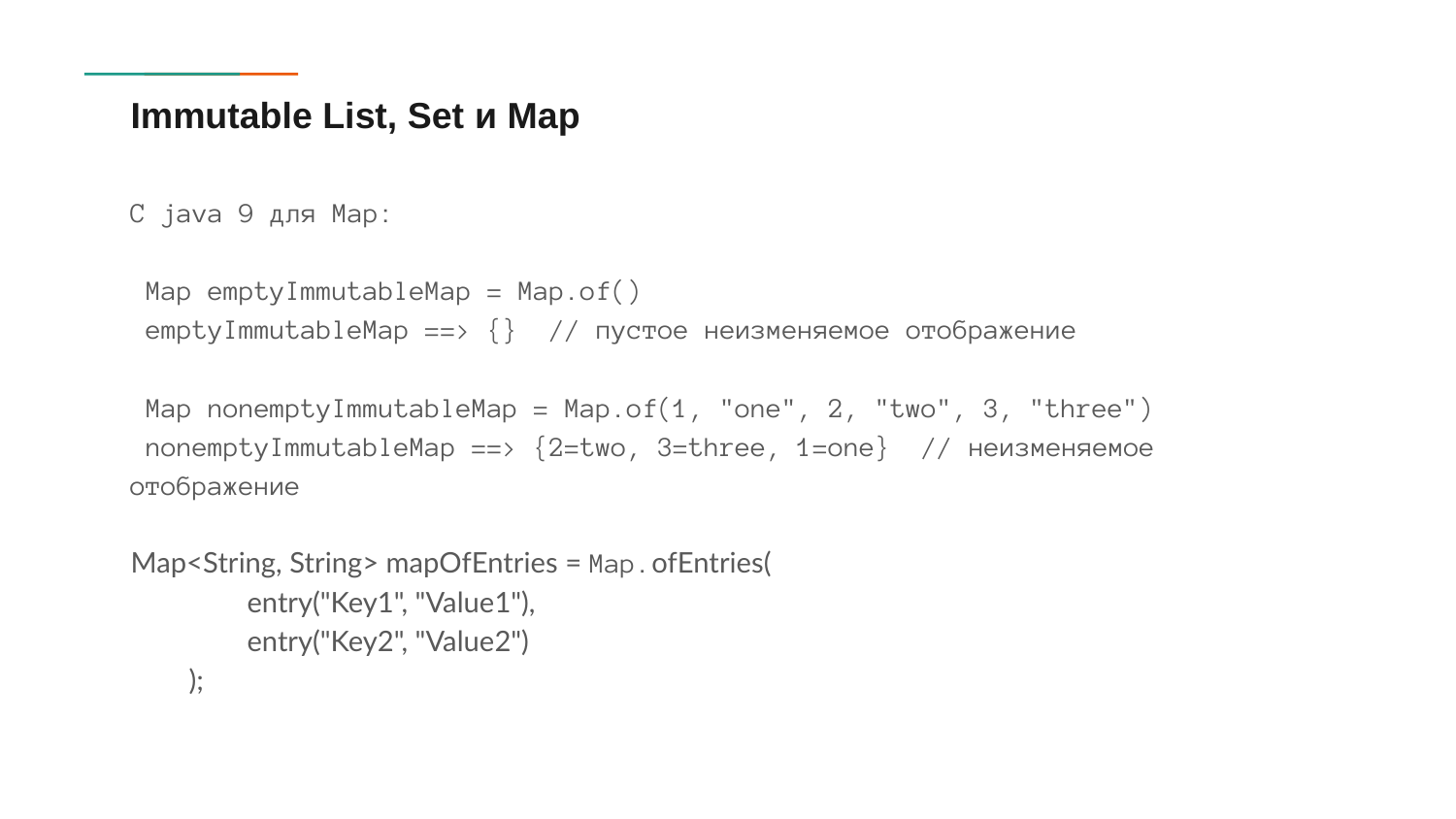

# Immutable List, Set и Map
C java 9 для Map:

 Map emptyImmutableMap = Map.of()
 emptyImmutableMap ==> {}  // пустое неизменяемое отображение

 Map nonemptyImmutableMap = Map.of(1, "one", 2, "two", 3, "three")
 nonemptyImmutableMap ==> {2=two, 3=three, 1=one}  // неизменяемое отображение

Map<String, String> mapOfEntries = Map.ofEntries(
                entry("Key1", "Value1"),
                entry("Key2", "Value2")
        );